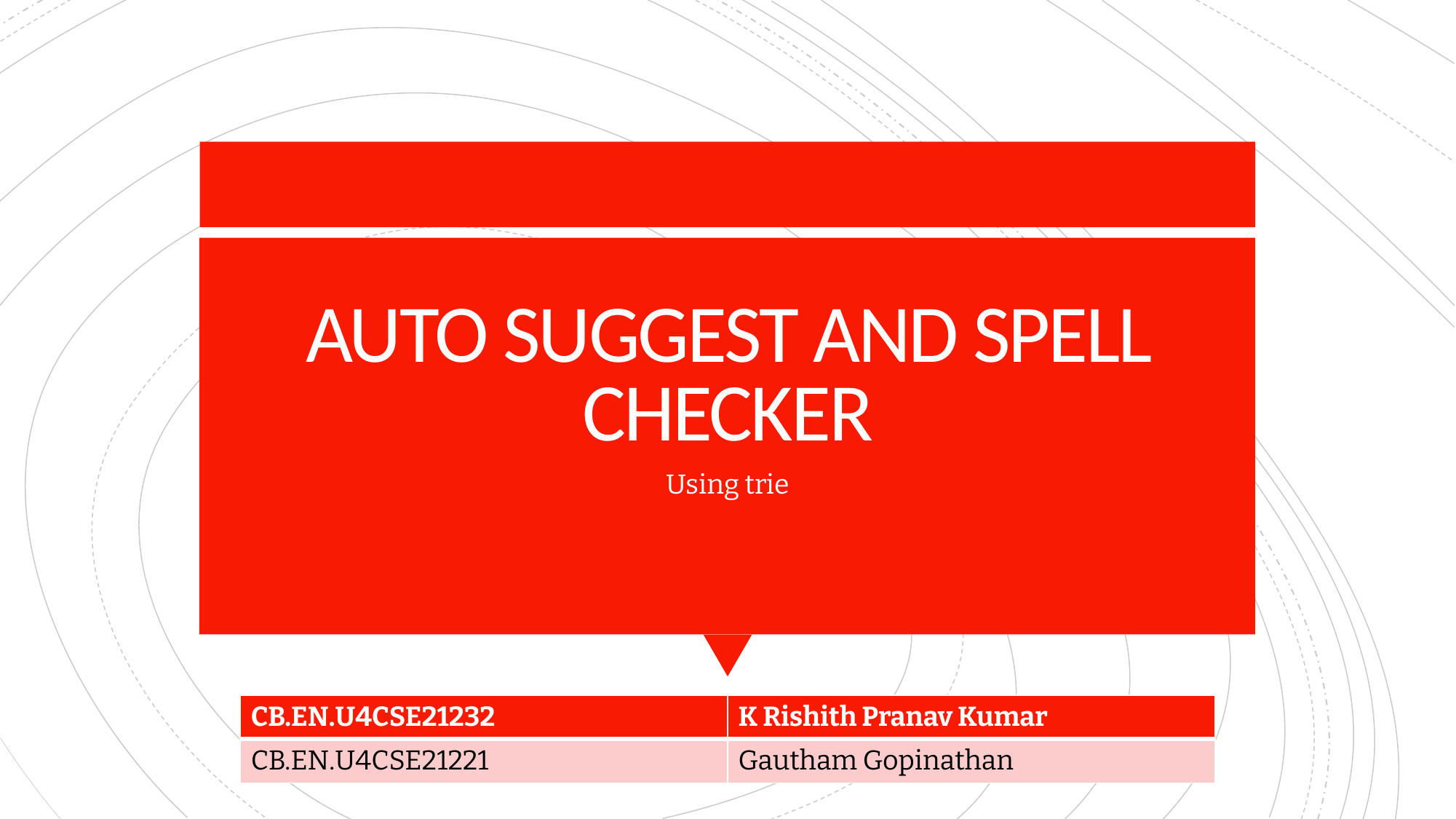

# AUTO SUGGEST AND SPELL CHECKER
Using trie
| CB.EN.U4CSE21232 | K Rishith Pranav Kumar |
| --- | --- |
| CB.EN.U4CSE21221 | Gautham Gopinathan |